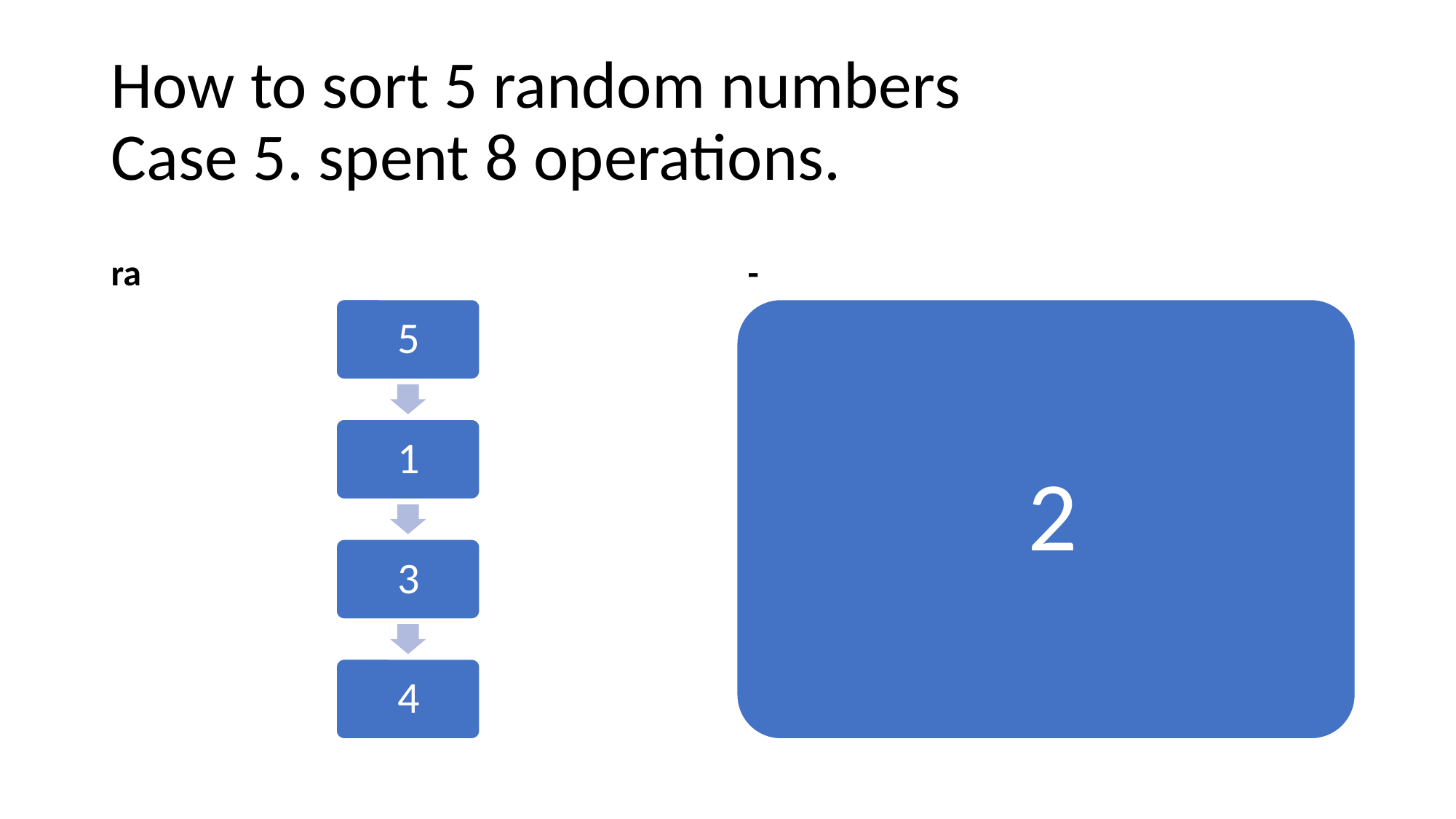

# How to sort 5 random numbers Case 5. spent 8 operations.
ra
-
5

1

3

4
2